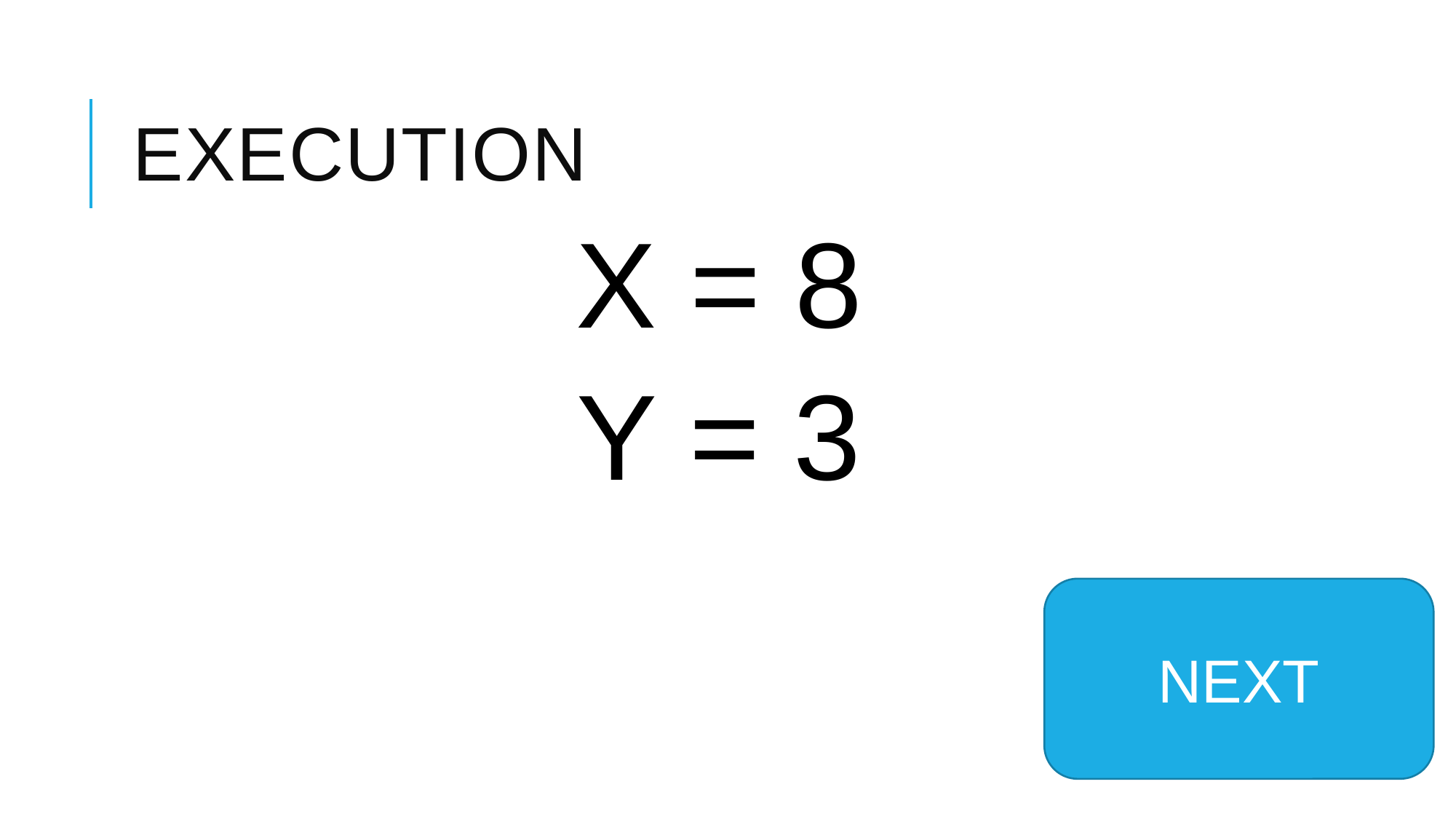

# EXECUTION
X = 8
Y = 3
NEXT